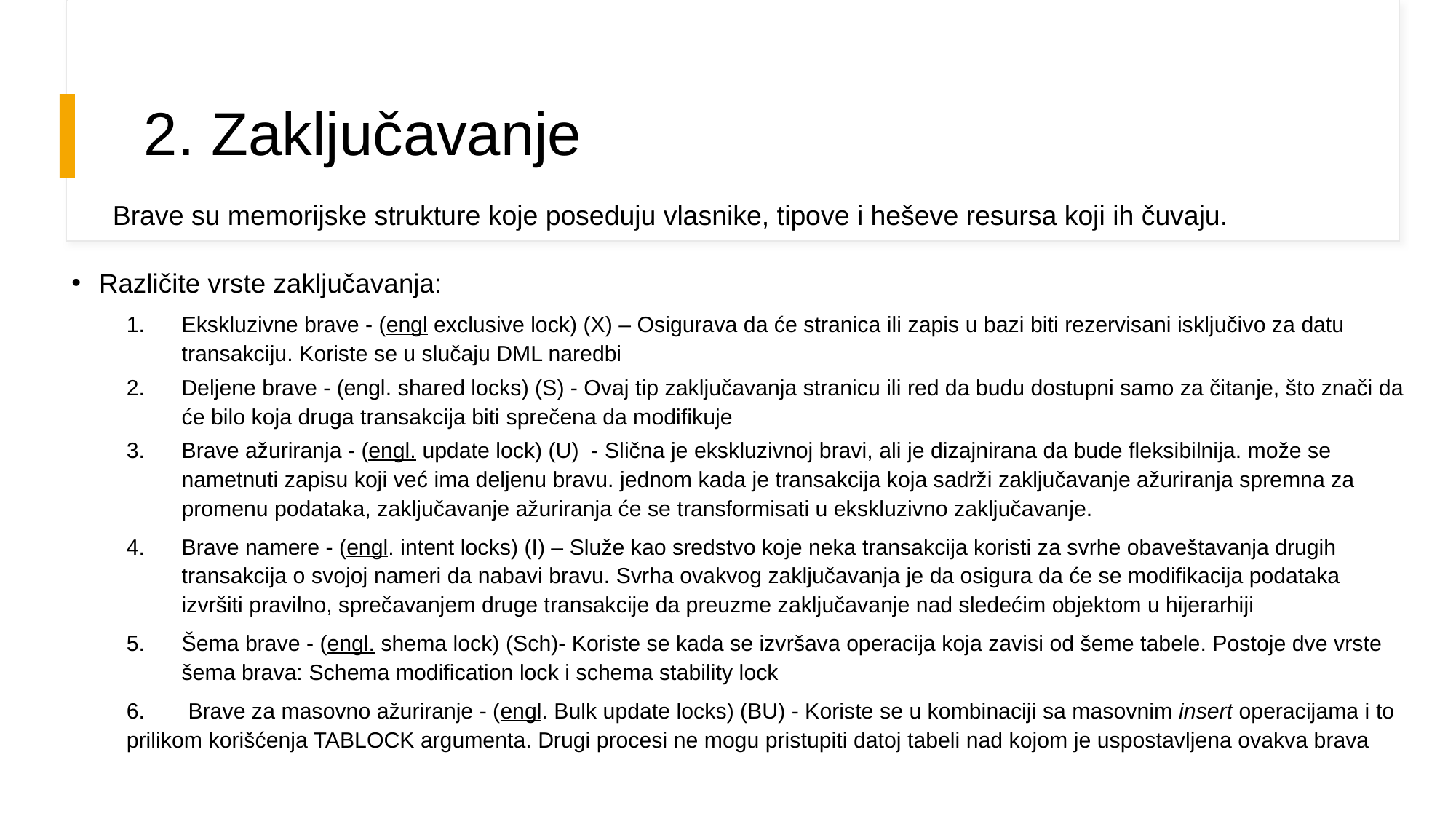

# 2. Zaključavanje
Brave su memorijske strukture koje poseduju vlasnike, tipove i heševe resursa koji ih čuvaju.
Različite vrste zaključavanja:
Ekskluzivne brave - (engl exclusive lock) (X) – Osigurava da će stranica ili zapis u bazi biti rezervisani isključivo za datu transakciju. Koriste se u slučaju DML naredbi
Deljene brave - (engl. shared locks) (S) - Ovaj tip zaključavanja stranicu ili red da budu dostupni samo za čitanje, što znači da će bilo koja druga transakcija biti sprečena da modifikuje
Brave ažuriranja - (engl. update lock) (U)  - Slična je ekskluzivnoj bravi, ali je dizajnirana da bude fleksibilnija. može se nametnuti zapisu koji već ima deljenu bravu. jednom kada je transakcija koja sadrži zaključavanje ažuriranja spremna za promenu podataka, zaključavanje ažuriranja će se transformisati u ekskluzivno zaključavanje.
Brave namere - (engl. intent locks) (I) – Služe kao sredstvo koje neka transakcija koristi za svrhe obaveštavanja drugih transakcija o svojoj nameri da nabavi bravu. Svrha ovakvog zaključavanja je da osigura da će se modifikacija podataka izvršiti pravilno, sprečavanjem druge transakcije da preuzme zaključavanje nad sledećim objektom u hijerarhiji
Šema brave - (engl. shema lock) (Sch)- Koriste se kada se izvršava operacija koja zavisi od šeme tabele. Postoje dve vrste šema brava: Schema modification lock i schema stability lock
6.       Brave za masovno ažuriranje - (engl. Bulk update locks) (BU) - Koriste se u kombinaciji sa masovnim insert operacijama i to prilikom korišćenja TABLOCK argumenta. Drugi procesi ne mogu pristupiti datoj tabeli nad kojom je uspostavljena ovakva brava